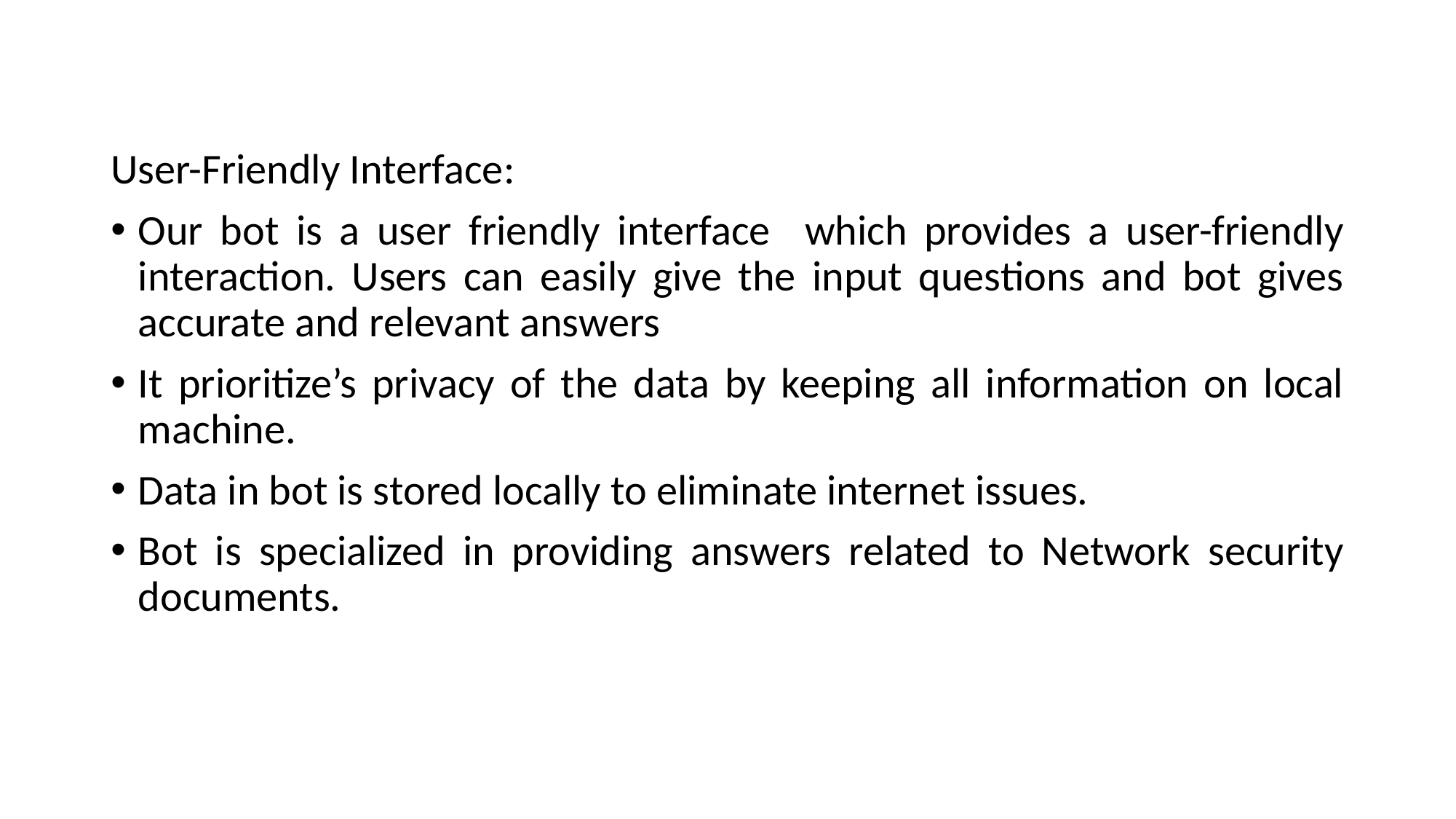

User-Friendly Interface:
Our bot is a user friendly interface  which provides a user-friendly interaction. Users can easily give the input questions and bot gives accurate and relevant answers
It prioritize’s privacy of the data by keeping all information on local machine.
Data in bot is stored locally to eliminate internet issues.
Bot is specialized in providing answers related to Network security documents.